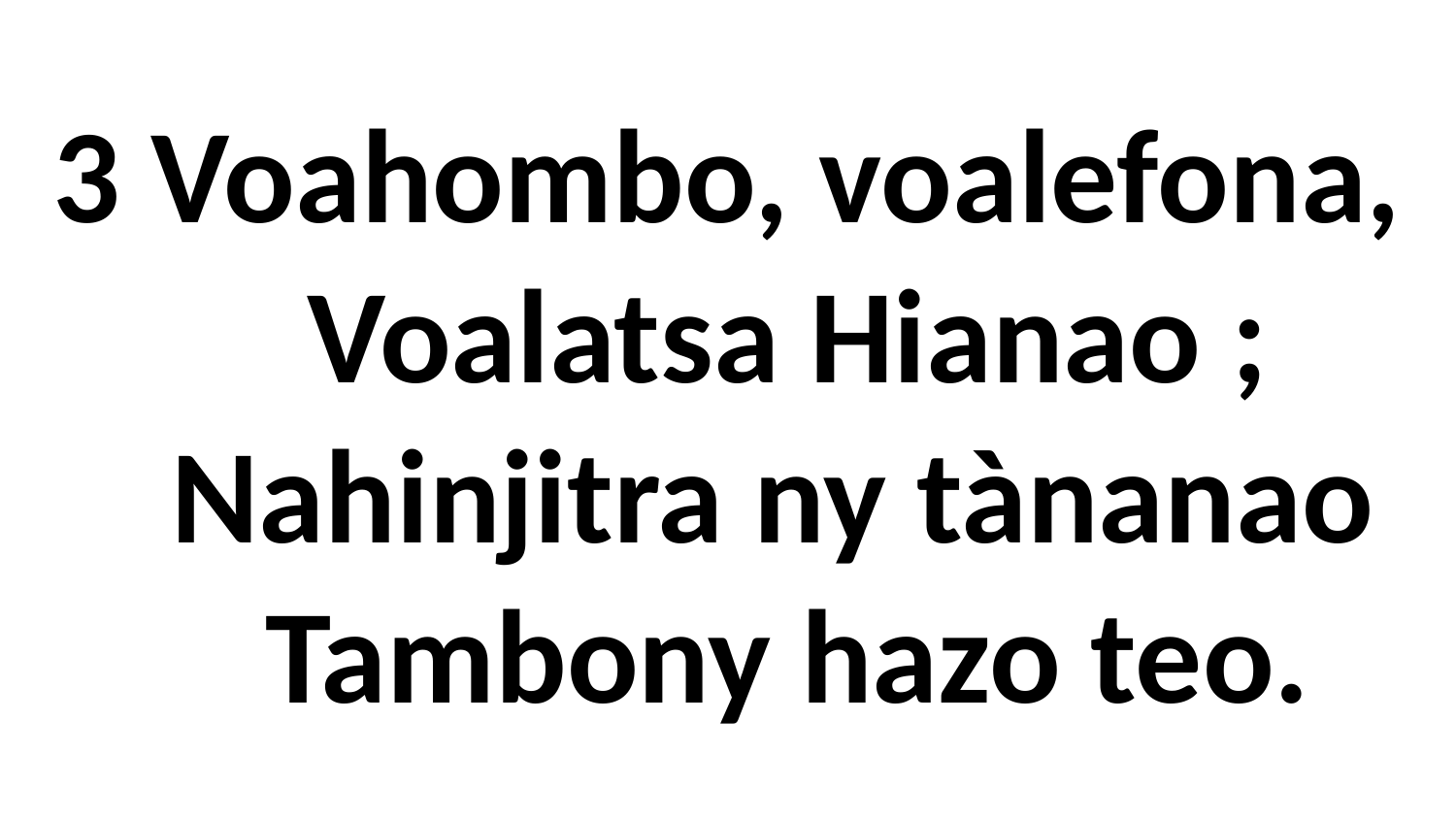

# 3 Voahombo, voalefona, Voalatsa Hianao ; Nahinjitra ny tànanao Tambony hazo teo.